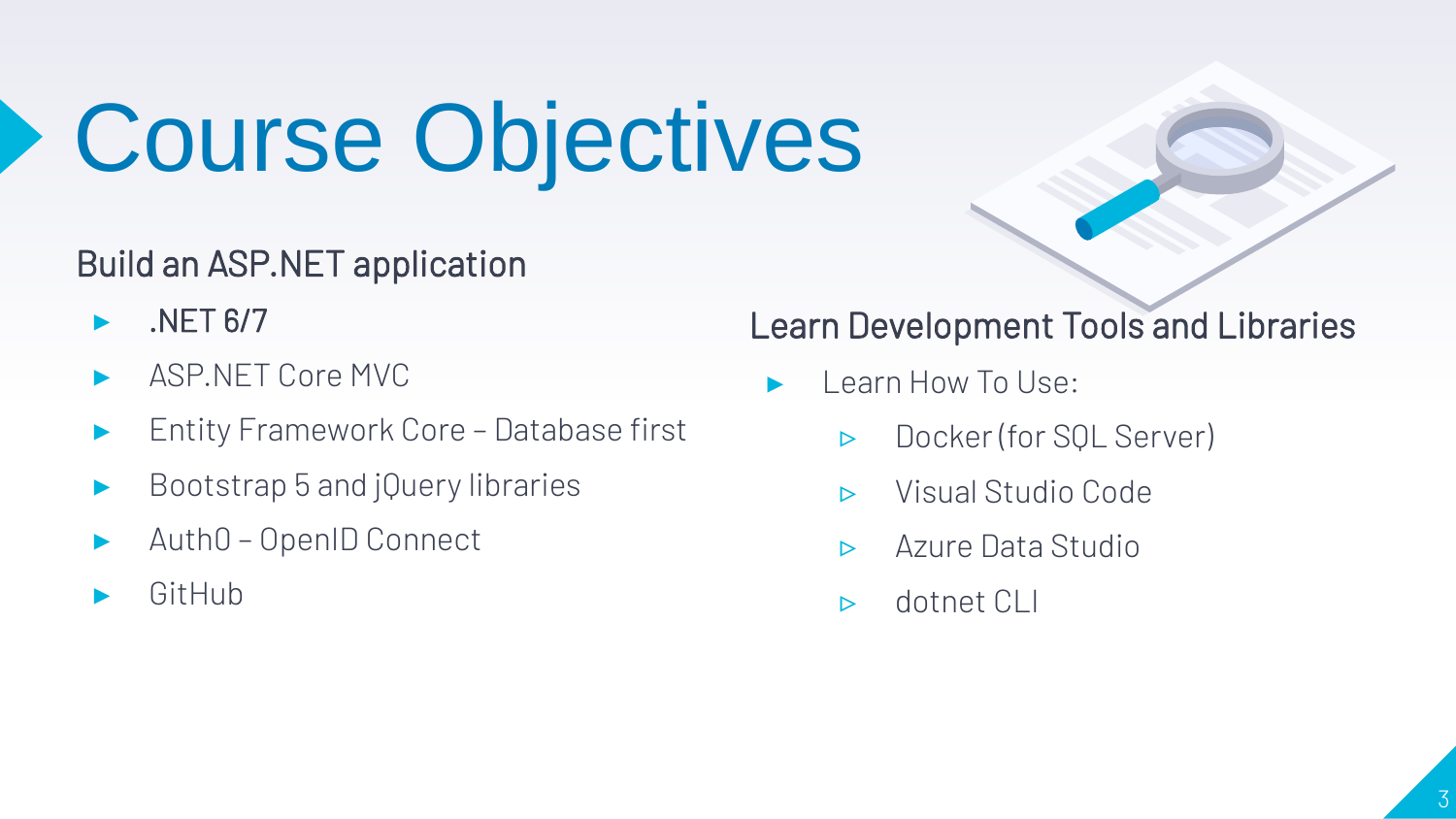

# Course Objectives
Build an ASP.NET application
.NET 6/7
ASP.NET Core MVC
Entity Framework Core – Database first
Bootstrap 5 and jQuery libraries
Auth0 – OpenID Connect
GitHub

Learn Development Tools and Libraries
Learn How To Use:
Docker (for SQL Server)
Visual Studio Code
Azure Data Studio
dotnet CLI

3